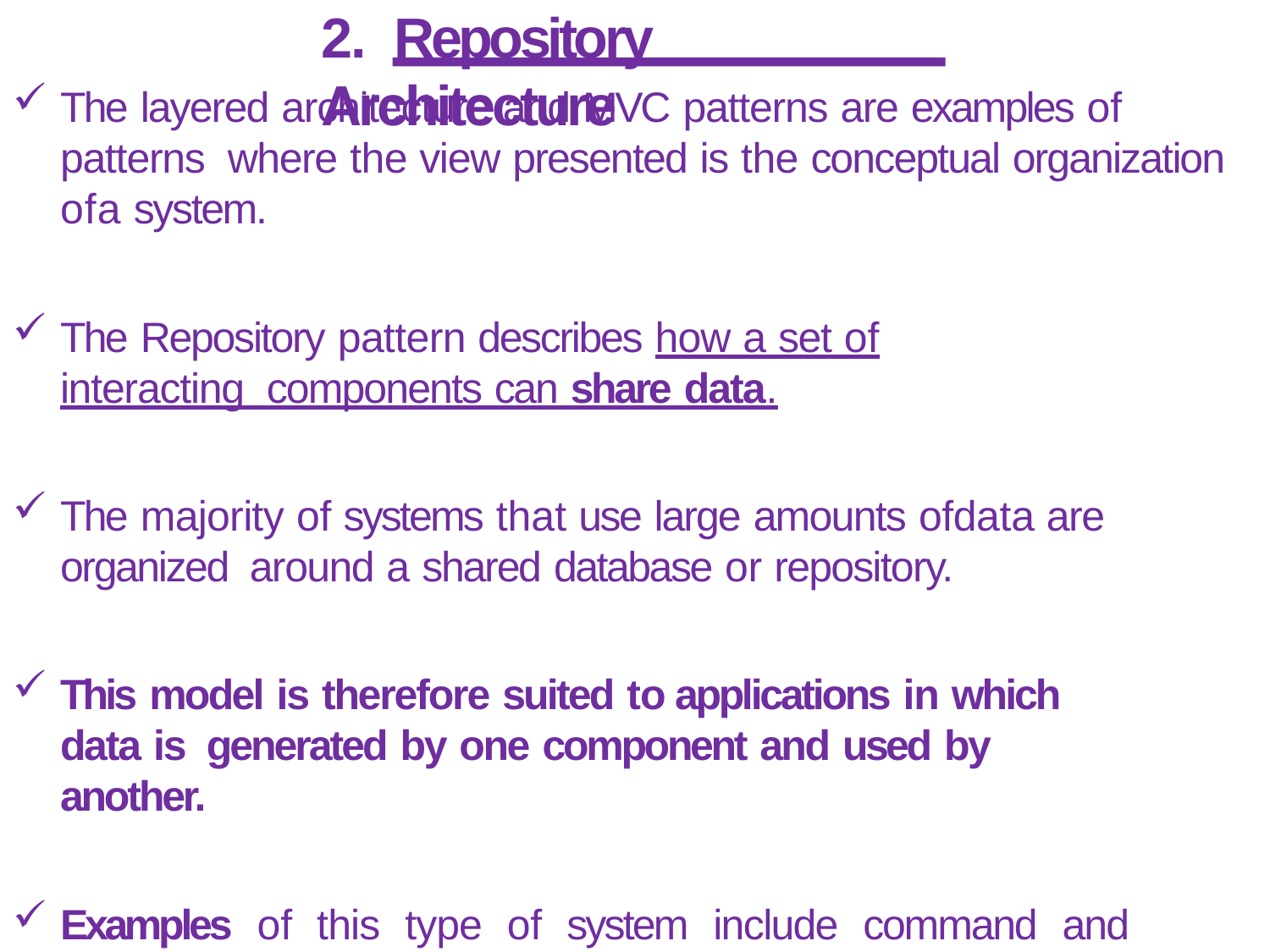

# 2.	Repository Architecture

The layered architecture and MVC patterns are examples of patterns  where the view presented is the conceptual organization ofa system.

The Repository pattern describes how a set of interacting  components can share data.

The majority of systems that use large amounts ofdata are organized  around a shared database or repository.

This model is therefore suited to applications in which data is  generated by one component and used by another.

Examples of this type of system include command and control  systems, management information systems, CAD systems, and  interactive development environments for software.